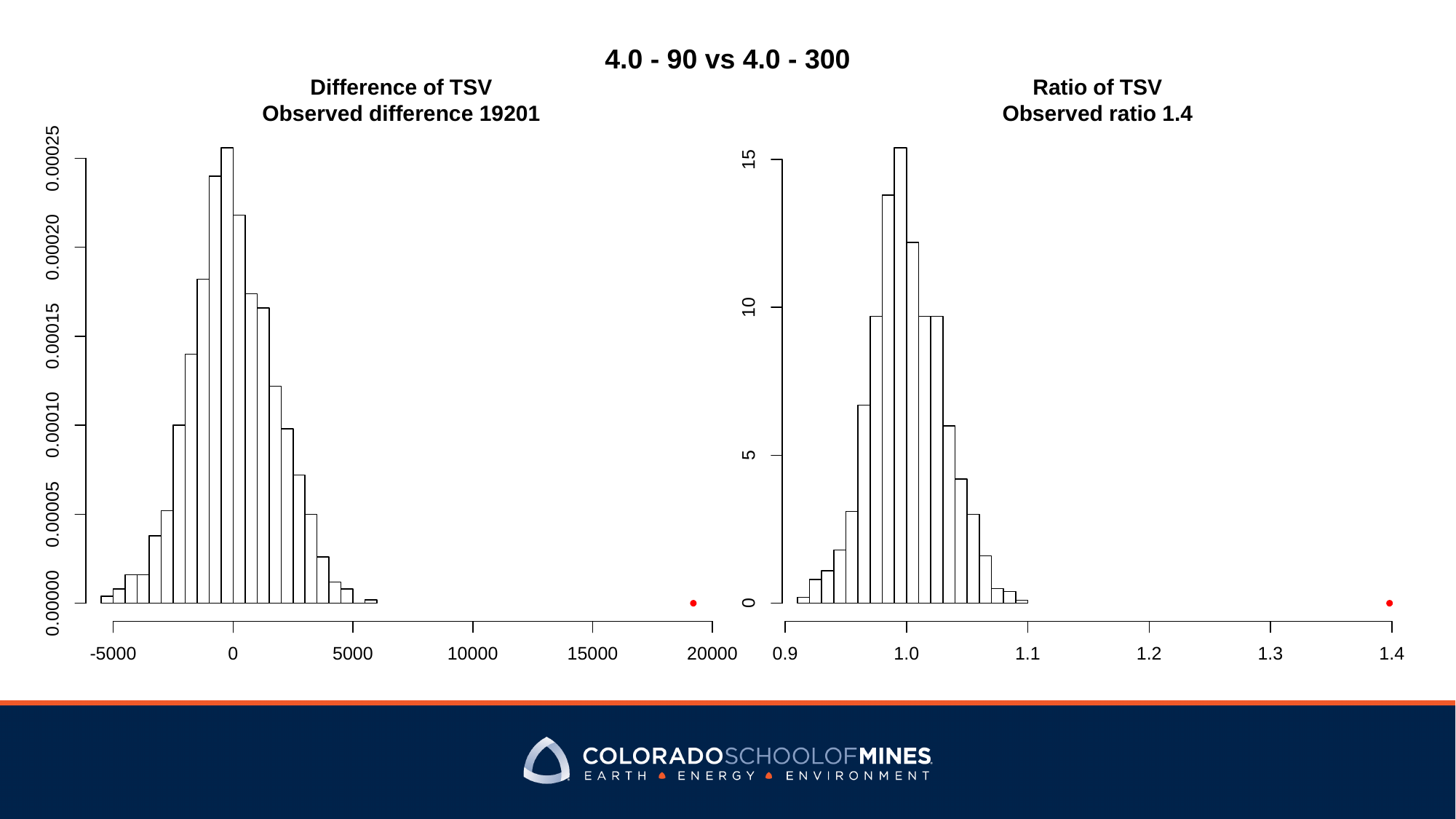

4.0 - 90 vs 4.0 - 300
Difference of TSV
Ratio of TSV
Observed difference 19201
Observed ratio 1.4

0.00025
15

0.00020

10

0.00015

0.00010

5

0.00005

0.00000
0

1.3
-5000
0
5000
10000
15000
20000
0.9
1.0
1.1
1.2
1.4